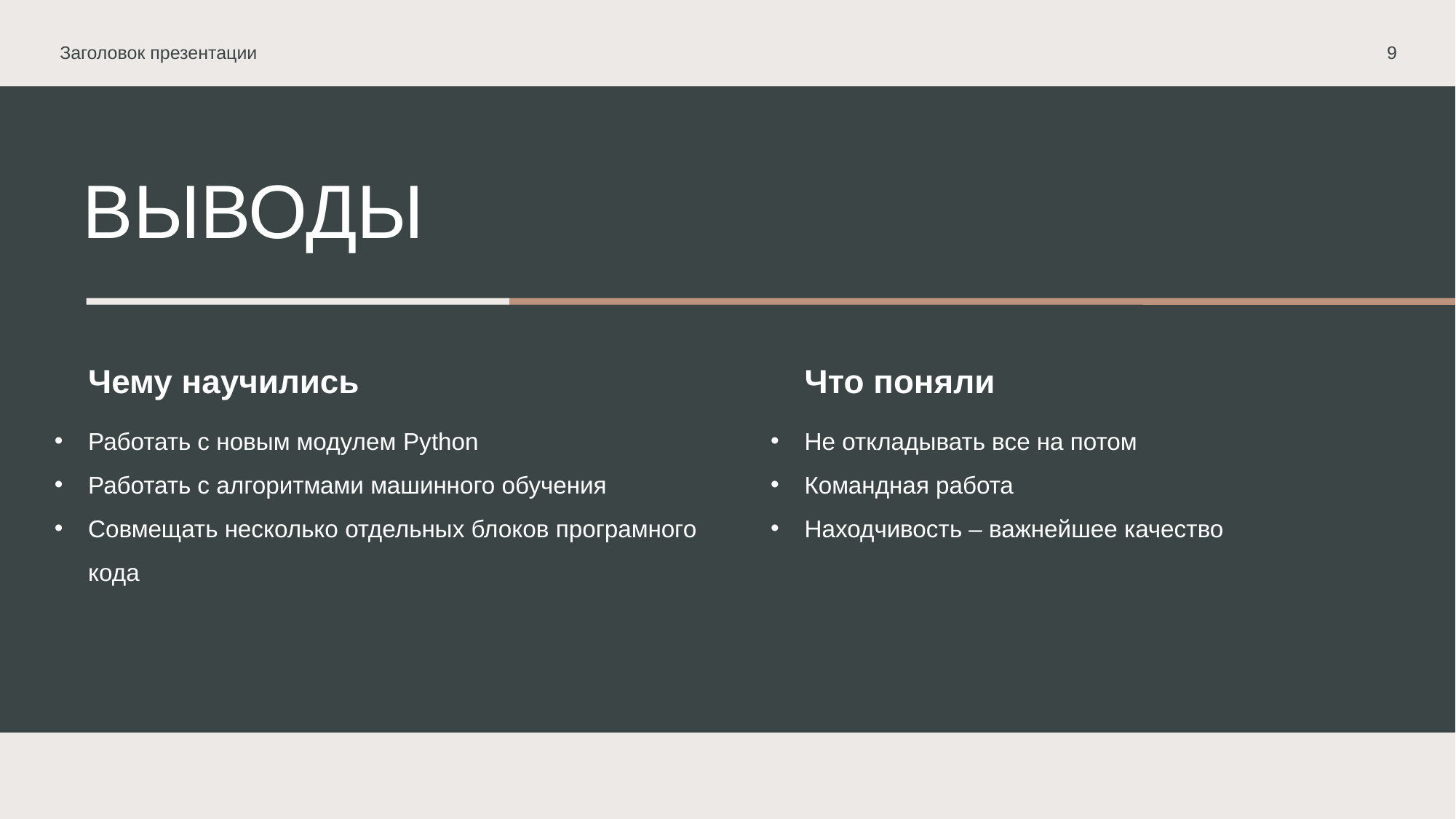

Заголовок презентации
9
# Выводы
Чему научились
Что поняли

Работать с новым модулем Python
Работать с алгоритмами машинного обучения
Совмещать несколько отдельных блоков програмного кода
Не откладывать все на потом
Командная работа
Находчивость – важнейшее качество